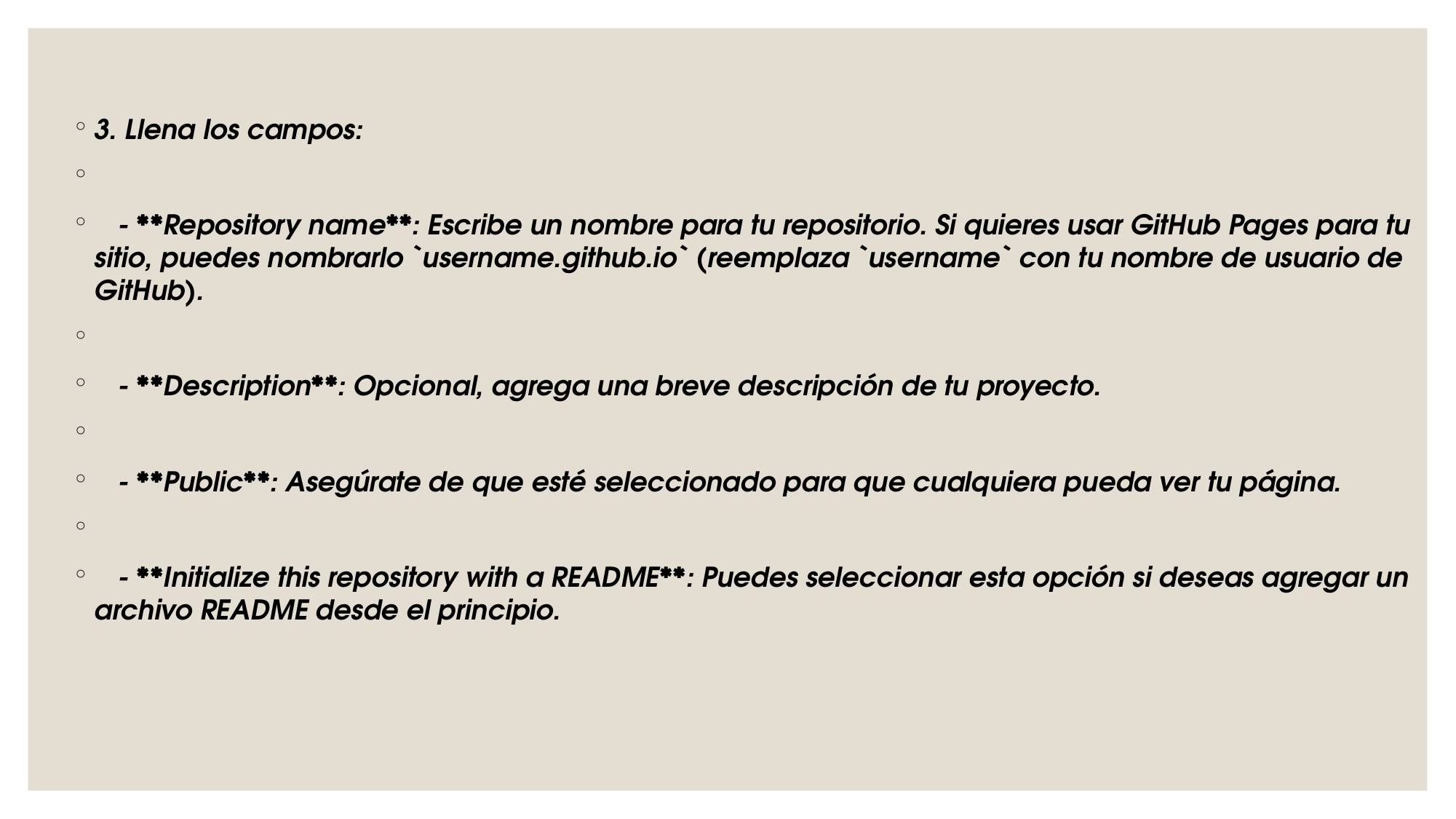

3. Llena los campos:

   - **Repository name**: Escribe un nombre para tu repositorio. Si quieres usar GitHub Pages para tu sitio, puedes nombrarlo `username.github.io` (reemplaza `username` con tu nombre de usuario de GitHub).

   - **Description**: Opcional, agrega una breve descripción de tu proyecto.

   - **Public**: Asegúrate de que esté seleccionado para que cualquiera pueda ver tu página.

   - **Initialize this repository with a README**: Puedes seleccionar esta opción si deseas agregar un archivo README desde el principio.